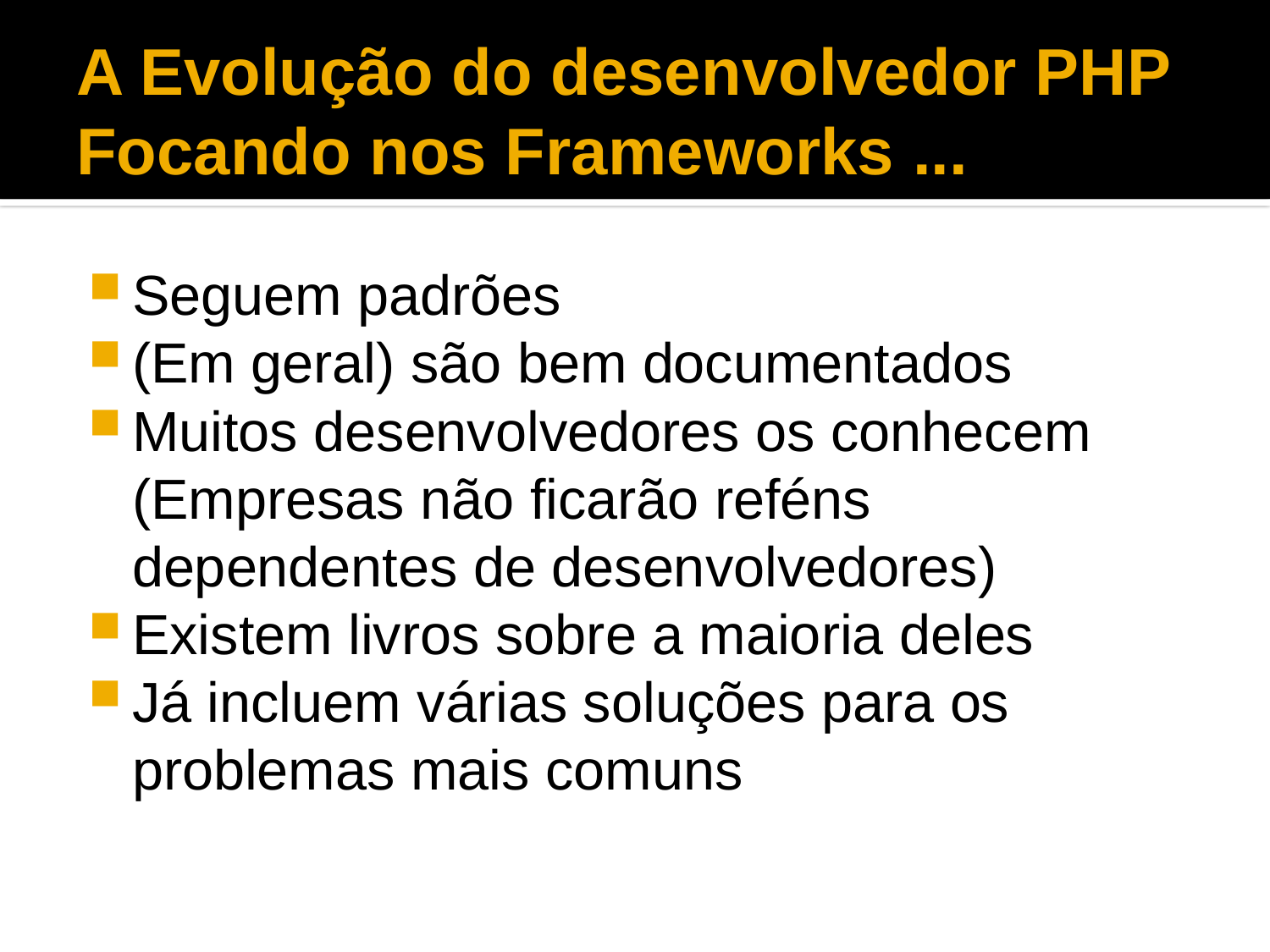

# A Evolução do desenvolvedor PHP Focando nos Frameworks ...
Seguem padrões
(Em geral) são bem documentados
Muitos desenvolvedores os conhecem (Empresas não ficarão reféns dependentes de desenvolvedores)
Existem livros sobre a maioria deles
Já incluem várias soluções para os problemas mais comuns